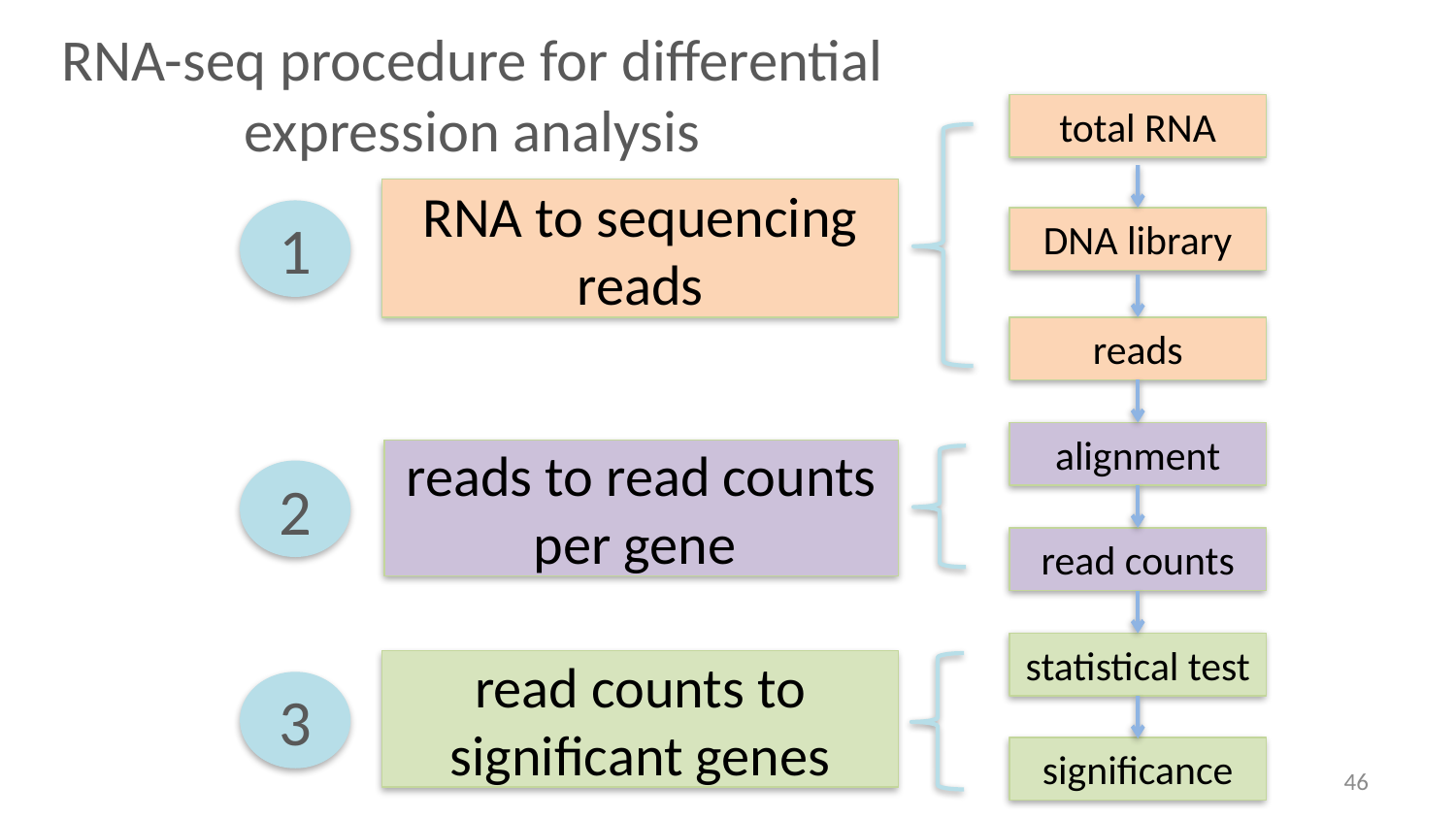

RNA-seq procedure for differential expression analysis
total RNA

RNA to sequencing reads
1
DNA library
reads
alignment
reads to read counts per gene

2
read counts
statistical test
read counts to significant genes

3
significance
46